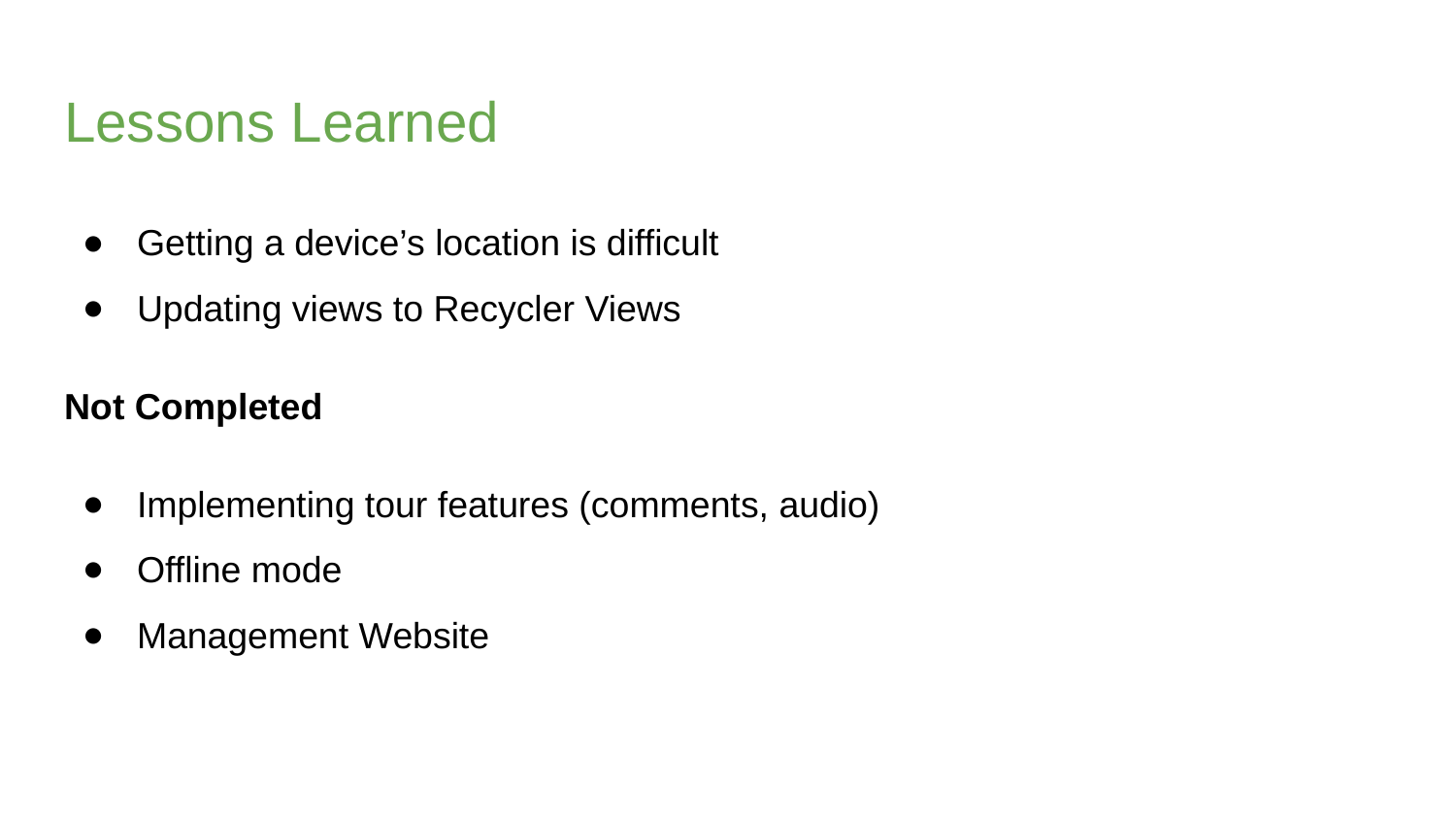

# Lessons Learned
Getting a device’s location is difficult
Updating views to Recycler Views
Not Completed
Implementing tour features (comments, audio)
Offline mode
Management Website